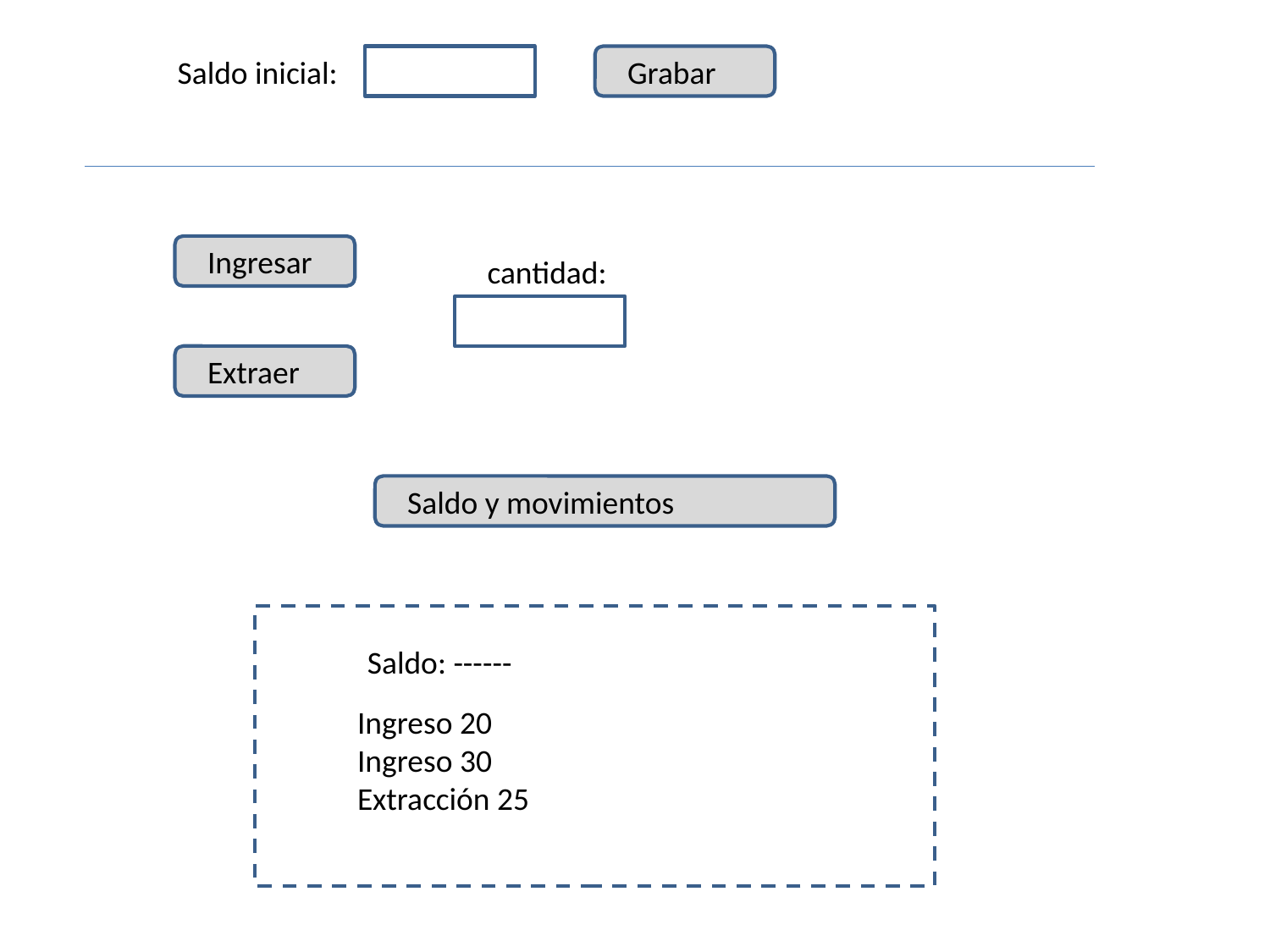

Saldo inicial:

Grabar

Ingresar
cantidad:

Extraer

Saldo y movimientos

Saldo: ------
Ingreso 20
Ingreso 30
Extracción 25